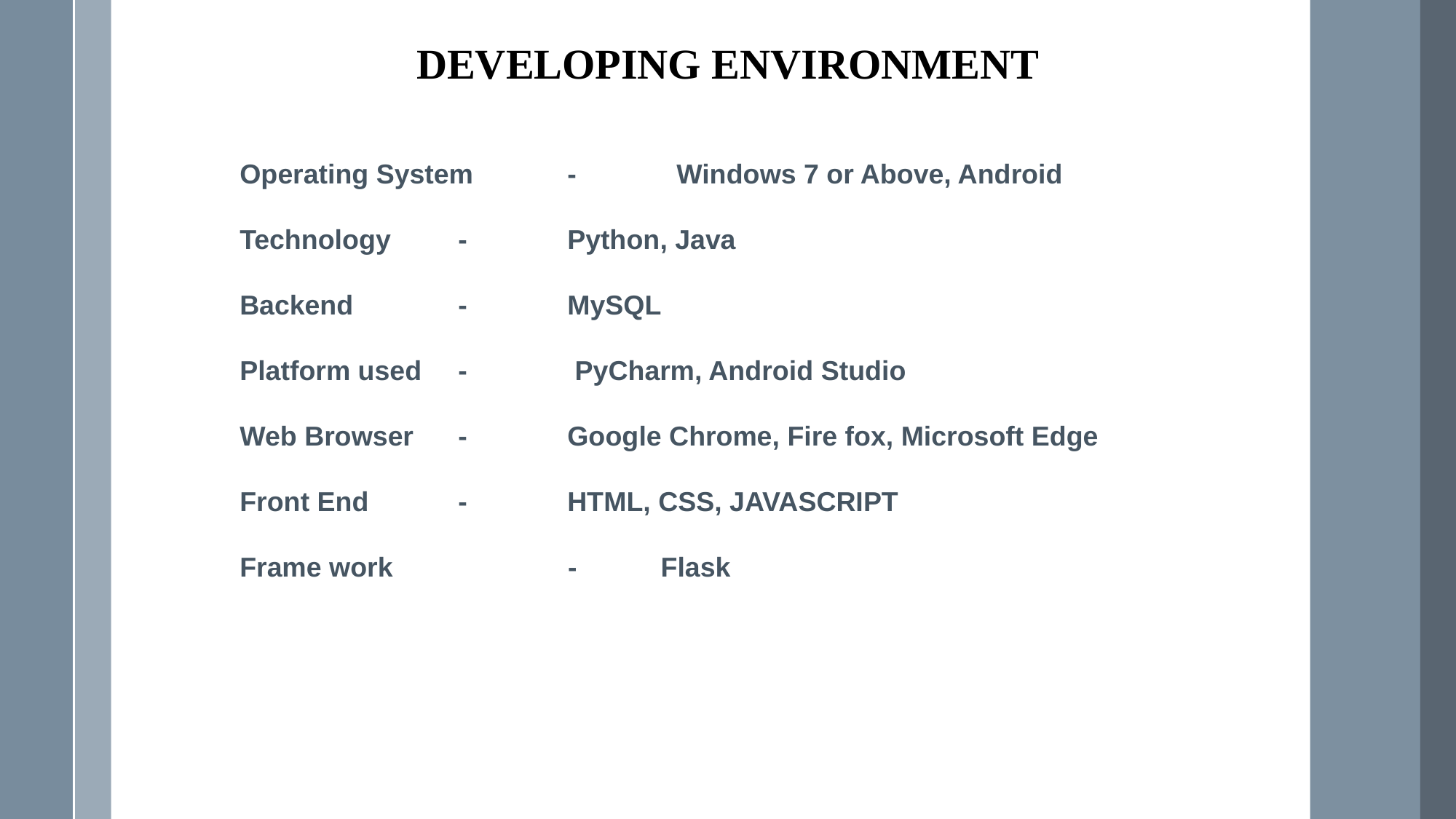

DEVELOPING ENVIRONMENT

Operating System	-	Windows 7 or Above, Android

Technology	-	Python, Java

Backend	-	MySQL

Platform used	- 	 PyCharm, Android Studio

Web Browser	-	Google Chrome, Fire fox, Microsoft Edge

Front End	-	HTML, CSS, JAVASCRIPT

Frame work                       -           Flask